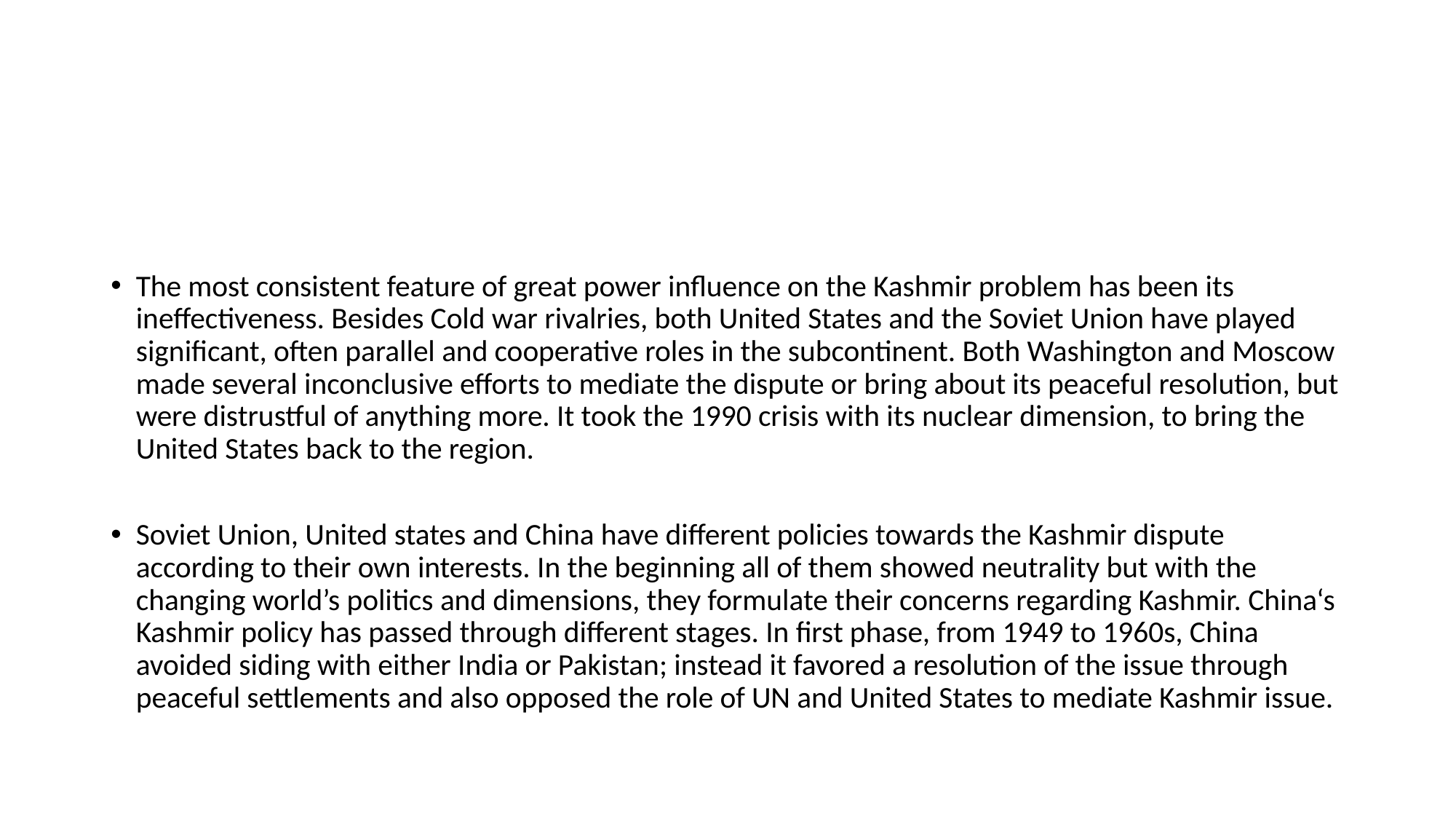

#

The most consistent feature of great power influence on the Kashmir problem has been its ineffectiveness. Besides Cold war rivalries, both United States and the Soviet Union have played significant, often parallel and cooperative roles in the subcontinent. Both Washington and Moscow made several inconclusive efforts to mediate the dispute or bring about its peaceful resolution, but were distrustful of anything more. It took the 1990 crisis with its nuclear dimension, to bring the United States back to the region.

Soviet Union, United states and China have different policies towards the Kashmir dispute according to their own interests. In the beginning all of them showed neutrality but with the changing world’s politics and dimensions, they formulate their concerns regarding Kashmir. China‘s Kashmir policy has passed through different stages. In first phase, from 1949 to 1960s, China avoided siding with either India or Pakistan; instead it favored a resolution of the issue through peaceful settlements and also opposed the role of UN and United States to mediate Kashmir issue.